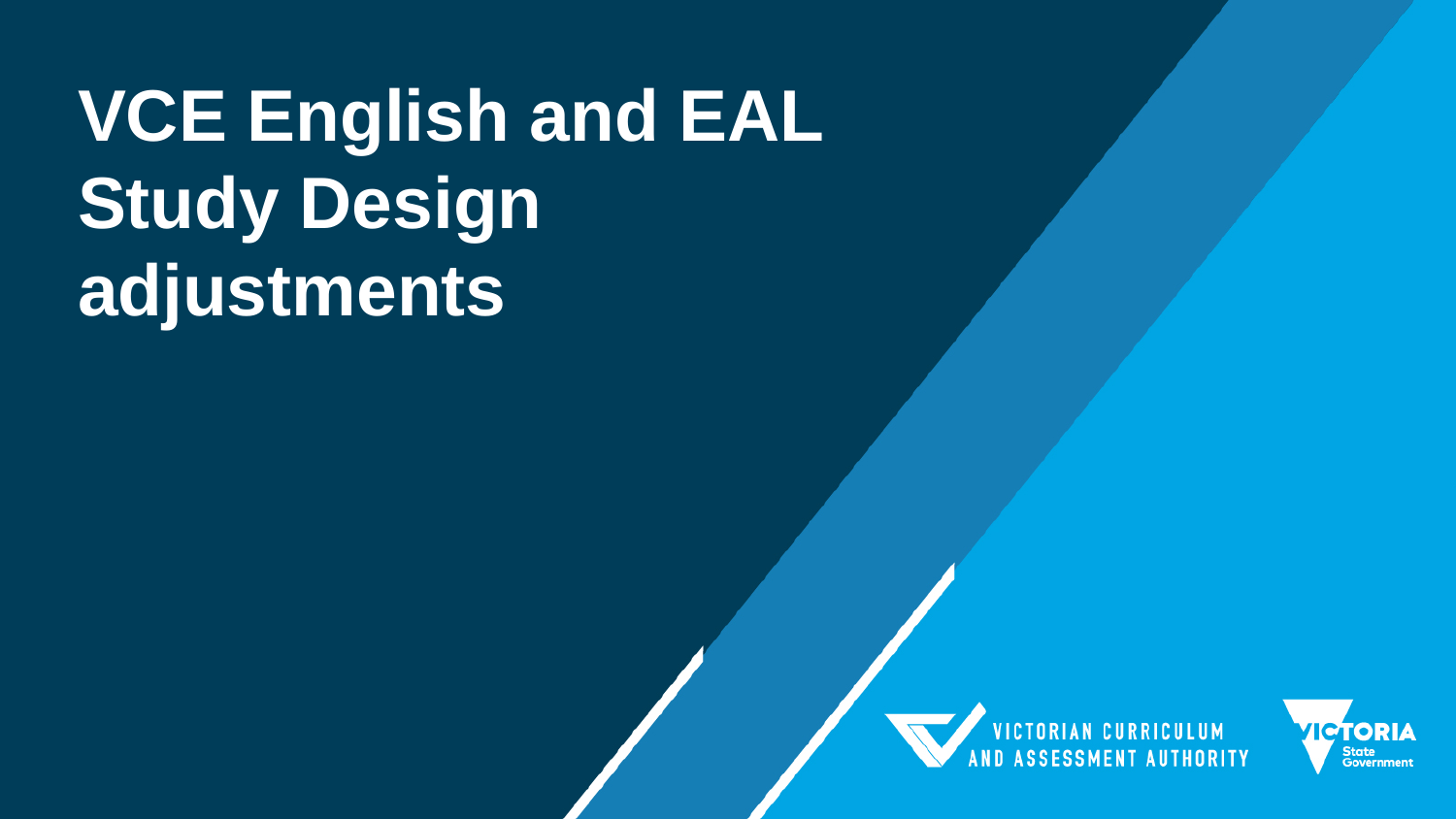

# VCE English and EAL Study Design adjustments